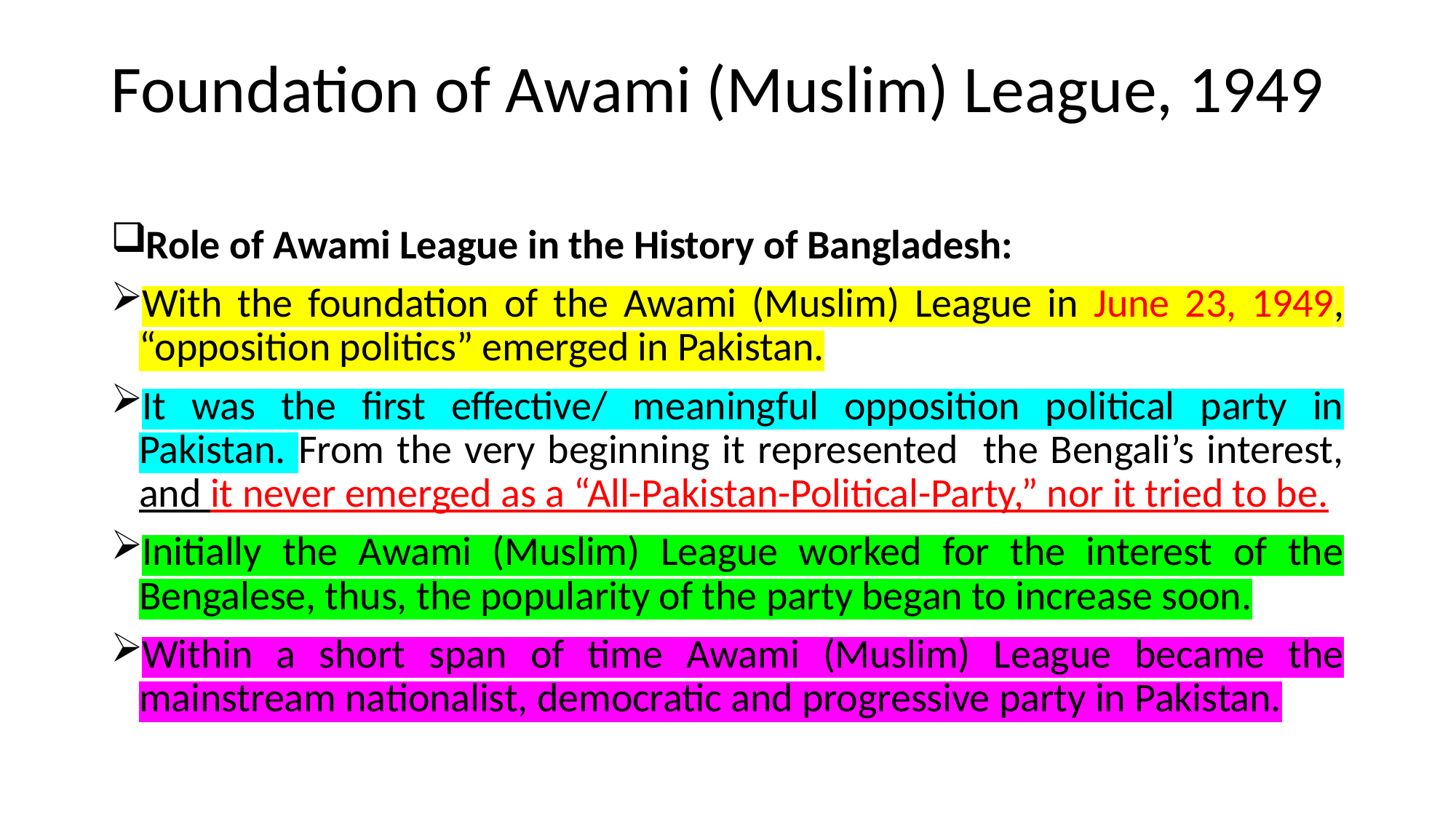

# Foundation of Awami (Muslim) League, 1949
Role of Awami League in the History of Bangladesh:
With the foundation of the Awami (Muslim) League in June 23, 1949, “opposition politics” emerged in Pakistan.
It was the first effective/ meaningful opposition political party in Pakistan. From the very beginning it represented  the Bengali’s interest, and it never emerged as a “All-Pakistan-Political-Party,” nor it tried to be.
Initially the Awami (Muslim) League worked for the interest of the Bengalese, thus, the popularity of the party began to increase soon.
Within a short span of time Awami (Muslim) League became the mainstream nationalist, democratic and progressive party in Pakistan.